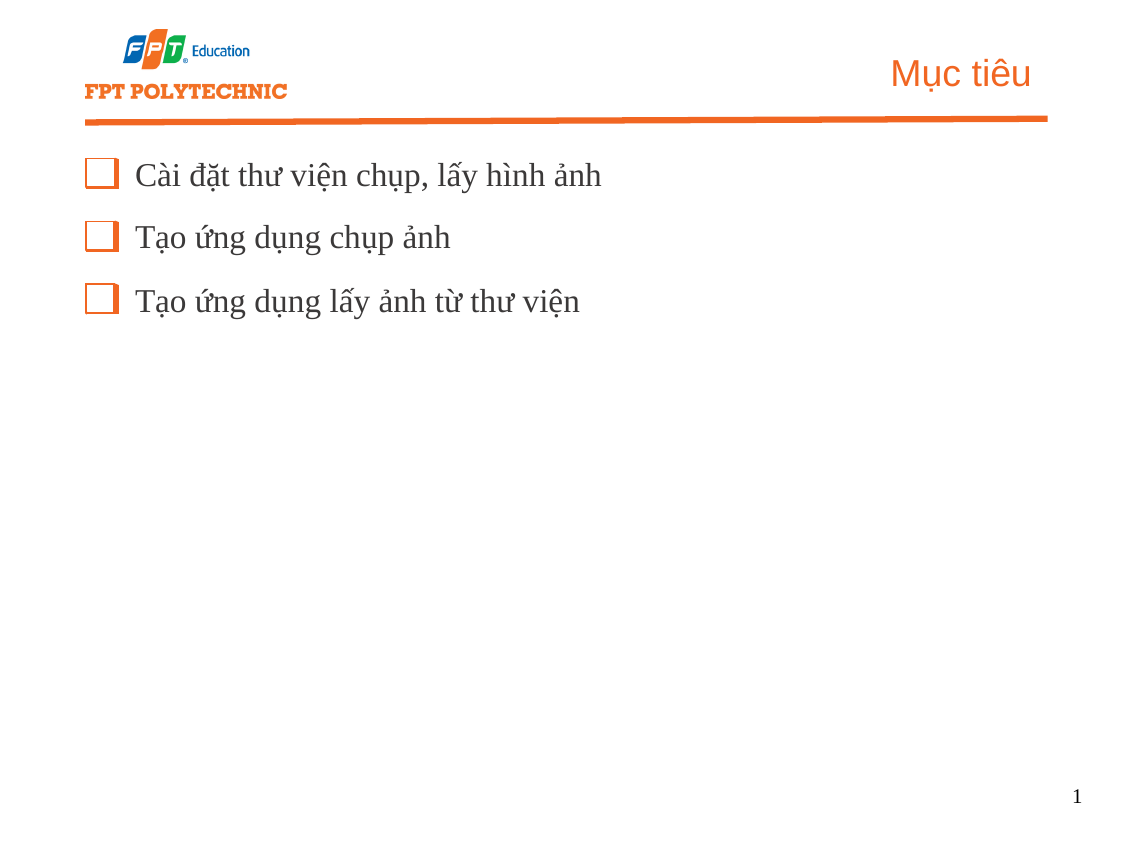

Mục tiêu

Cài đặt thư viện chụp, lấy hình ảnh

Tạo ứng dụng chụp ảnh

Tạo ứng dụng lấy ảnh từ thư viện

1